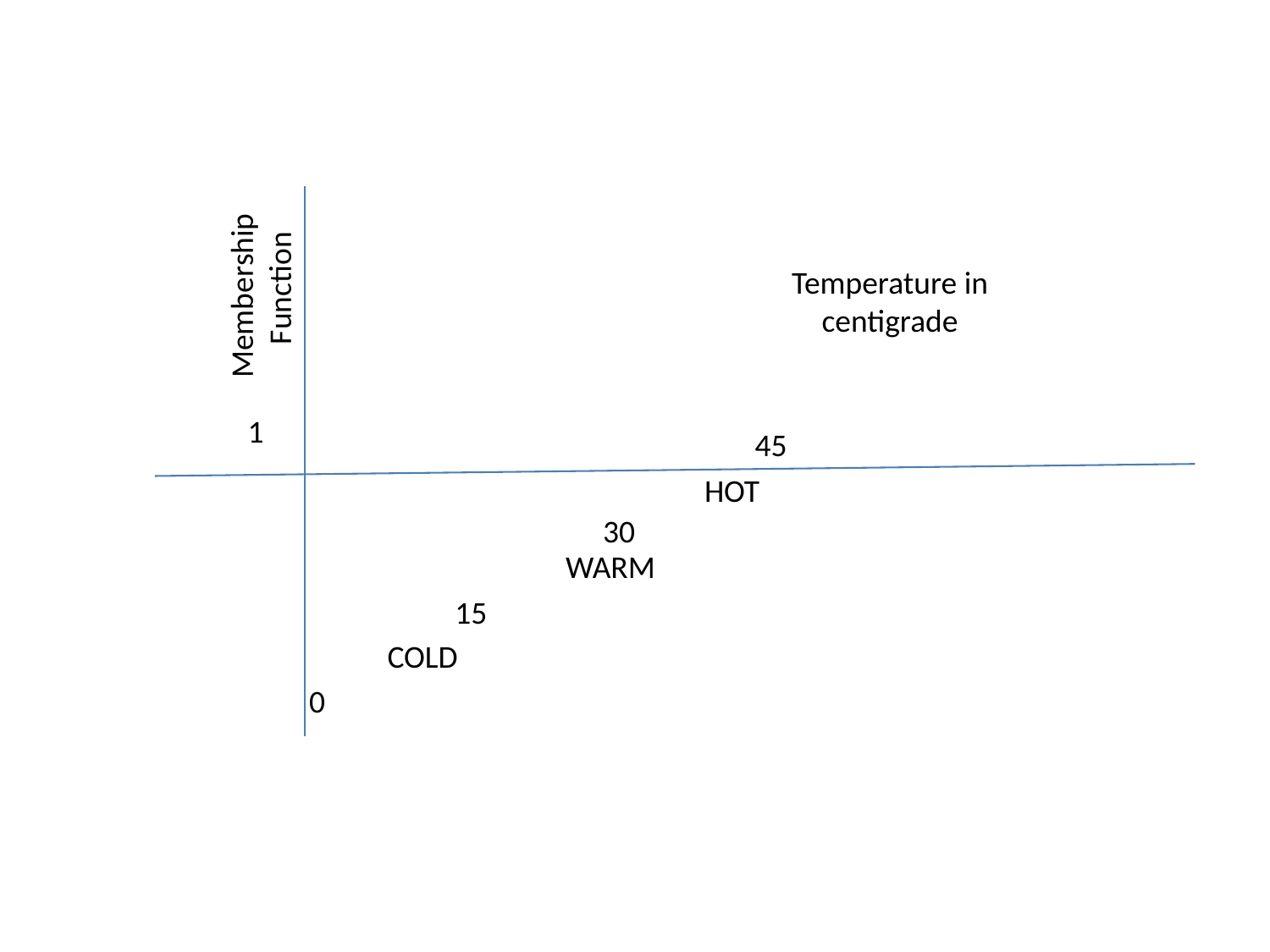

Membership
Function
Temperature in centigrade

1
45
HOT
30
WARM
15
COLD
0